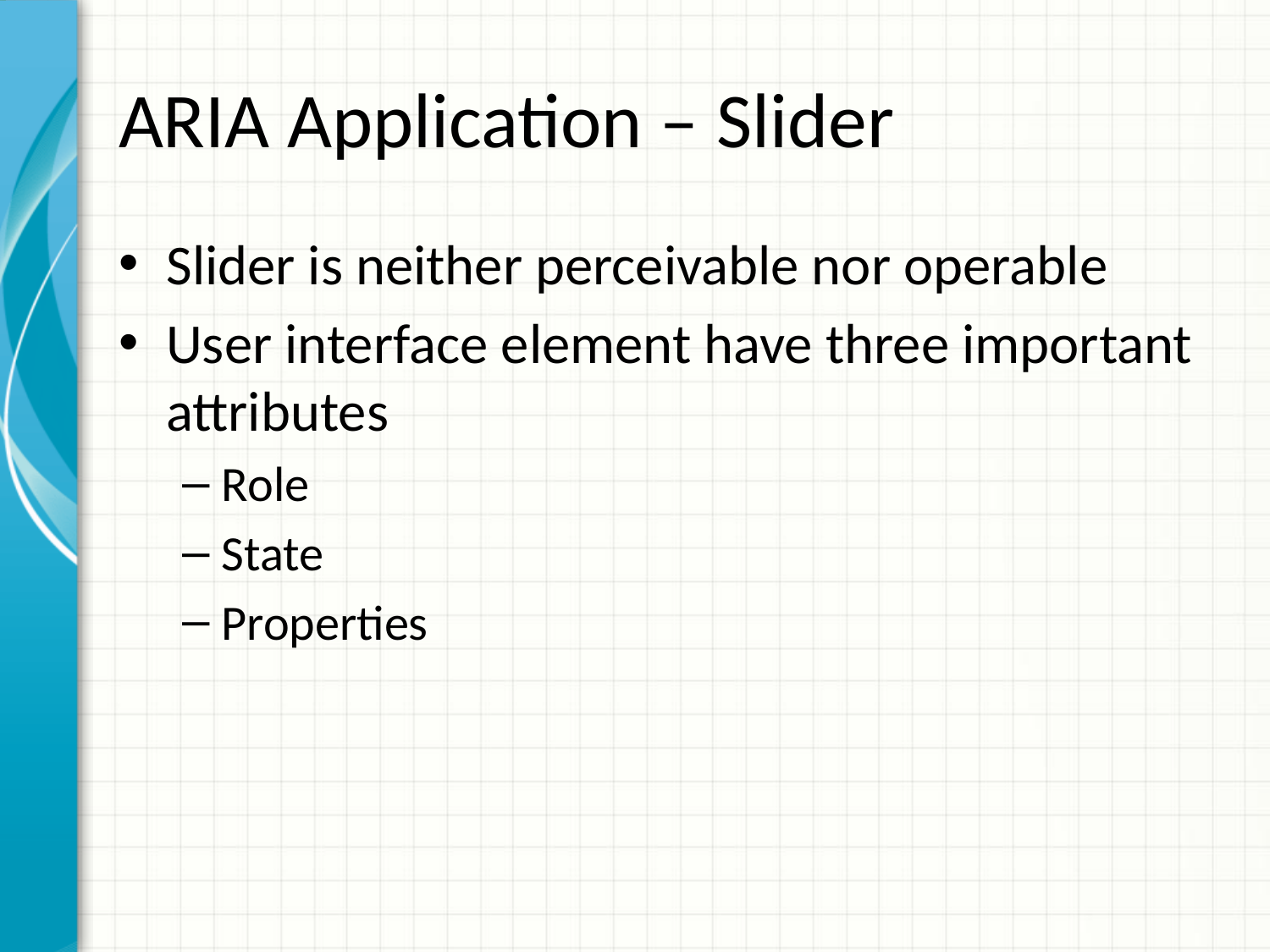

# ARIA Application – Slider
Slider is neither perceivable nor operable
User interface element have three important attributes
Role
State
Properties